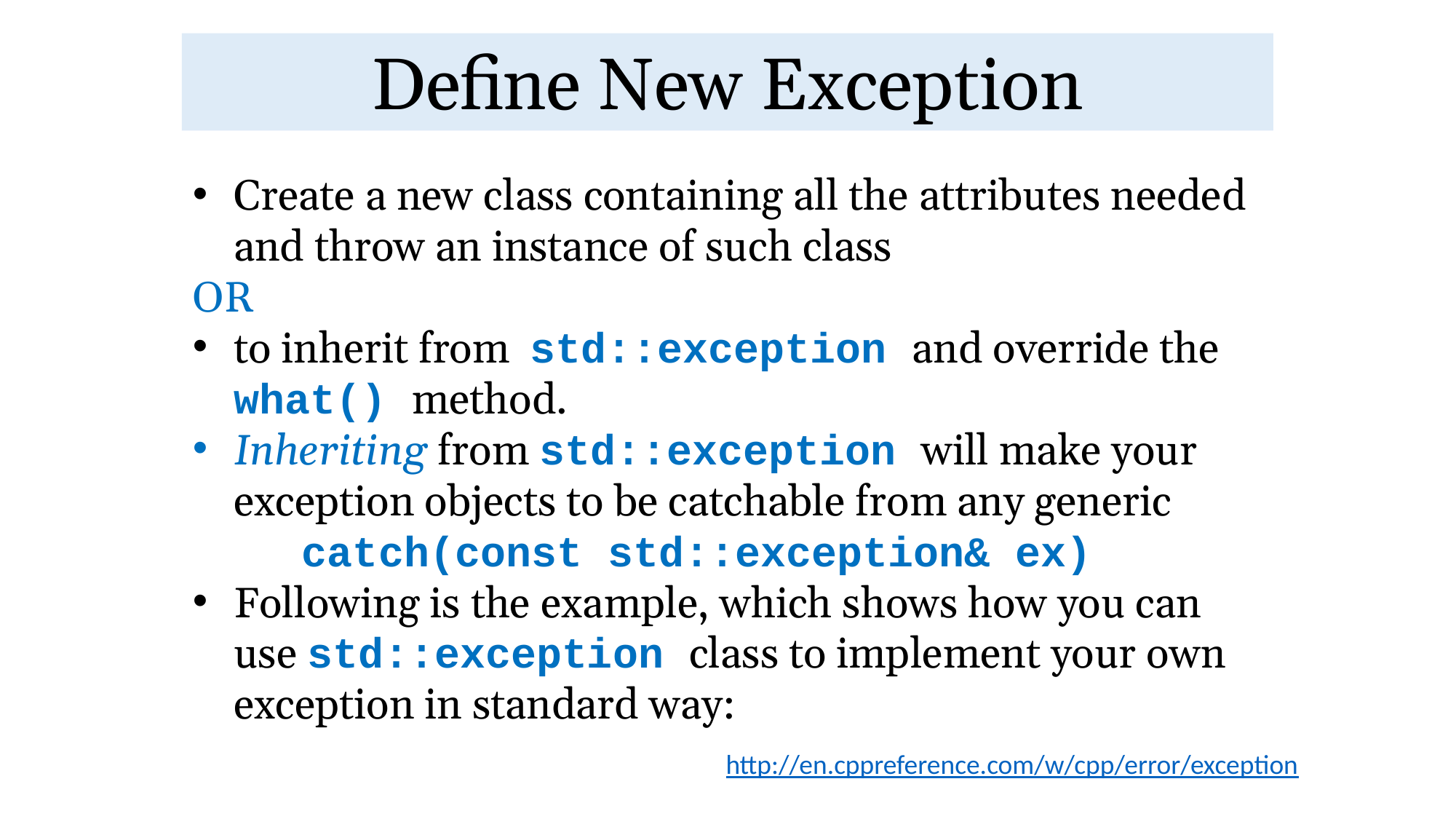

# Define New Exception
Create a new class containing all the attributes needed and throw an instance of such class
OR
to inherit from  std::exception and override the  what() method.
Inheriting from std::exception will make your exception objects to be catchable from any generic
	catch(const std::exception& ex)
Following is the example, which shows how you can use std::exception class to implement your own exception in standard way:
http://en.cppreference.com/w/cpp/error/exception